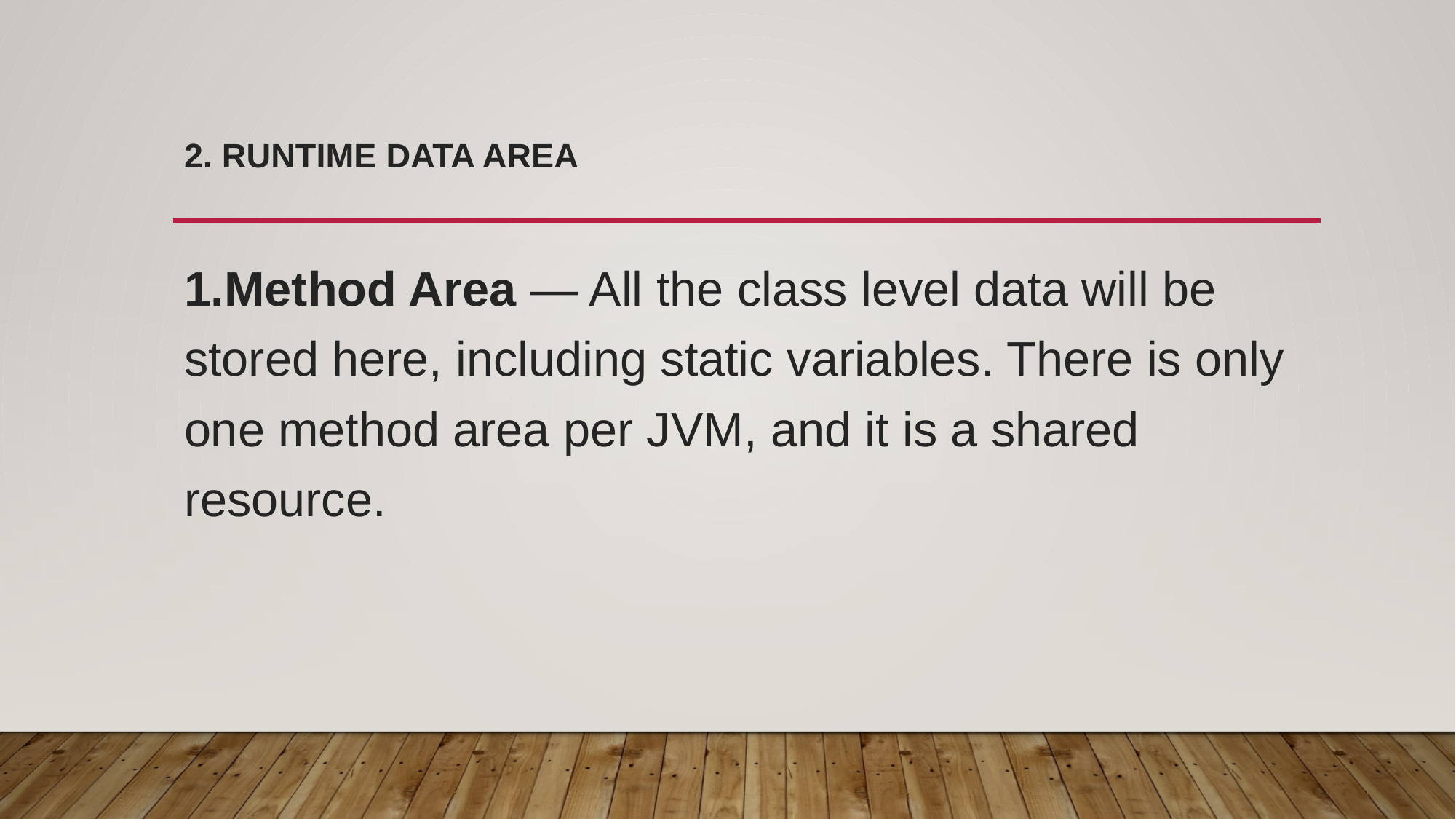

# 2. Runtime Data Area
1.Method Area — All the class level data will be stored here, including static variables. There is only one method area per JVM, and it is a shared resource.